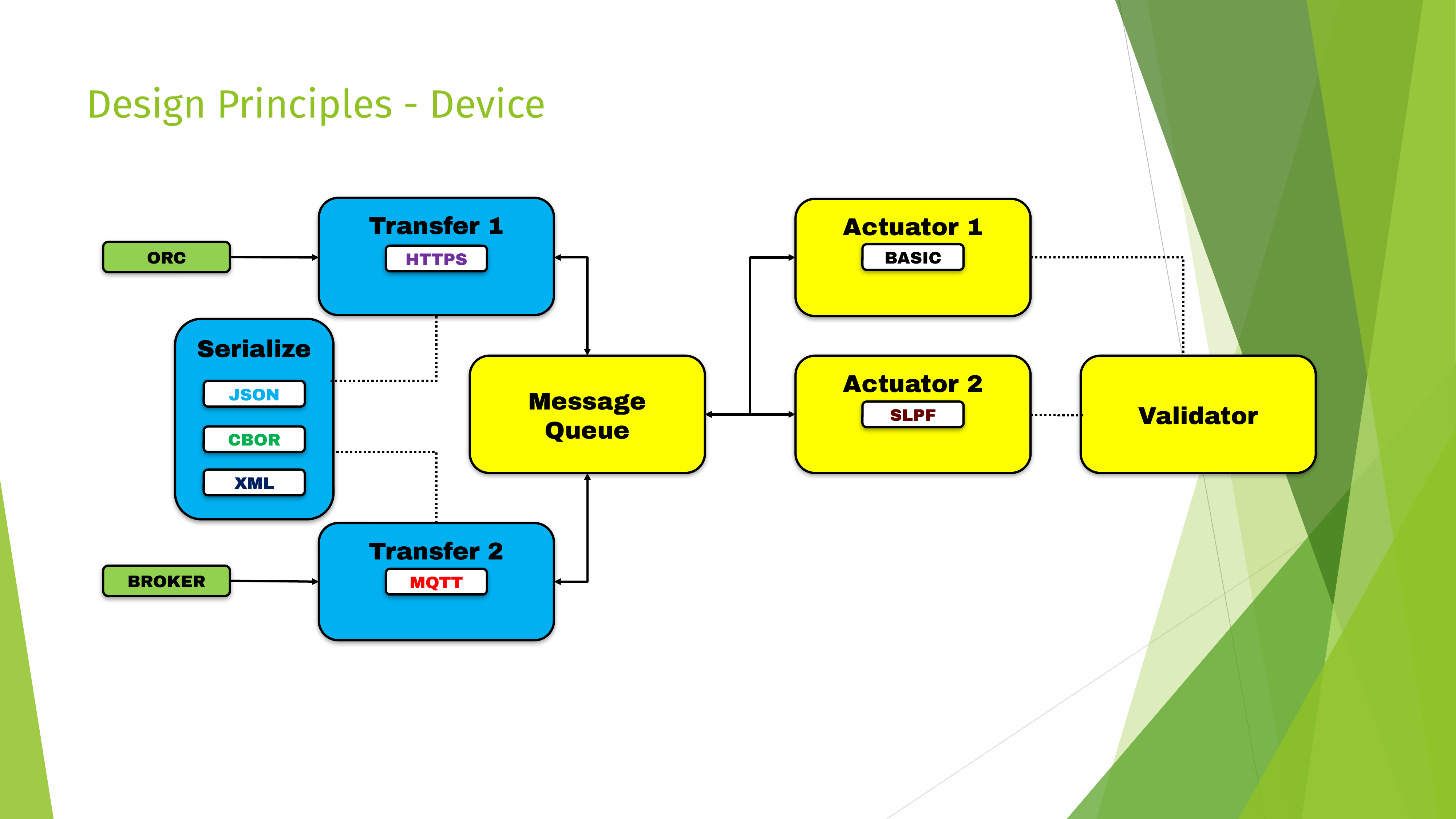

# Design Principles - Device

Transfer 1

Actuator 1
BASIC

ORC

HTTPS

Serialize

Message
Queue

Actuator 2

Validator
JSON

SLPF

CBOR

XML

Transfer 2
BROKER

MQTT